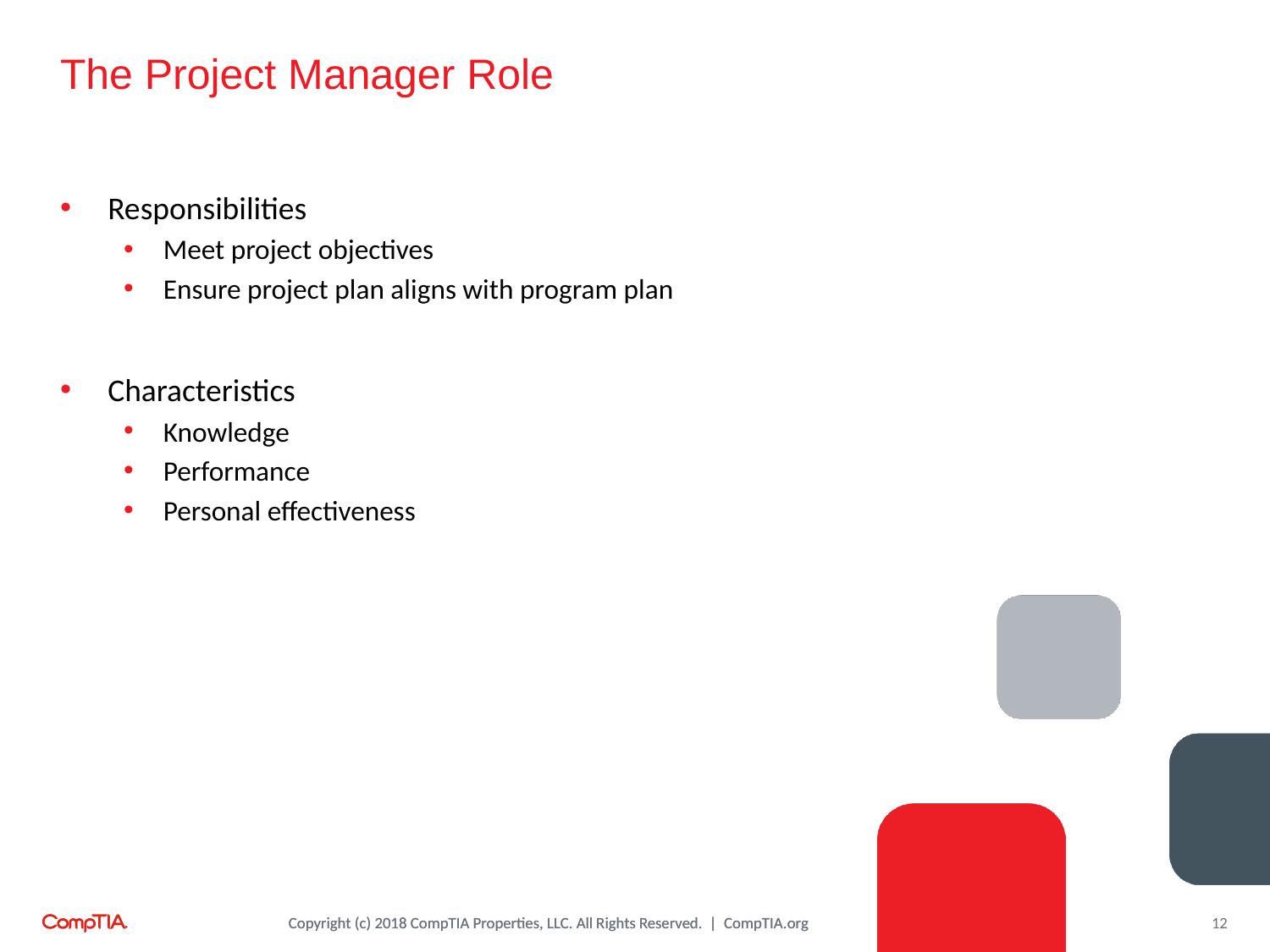

# The Project Manager Role
Responsibilities
Meet project objectives
Ensure project plan aligns with program plan

Characteristics
Knowledge
Performance
Personal effectiveness
12